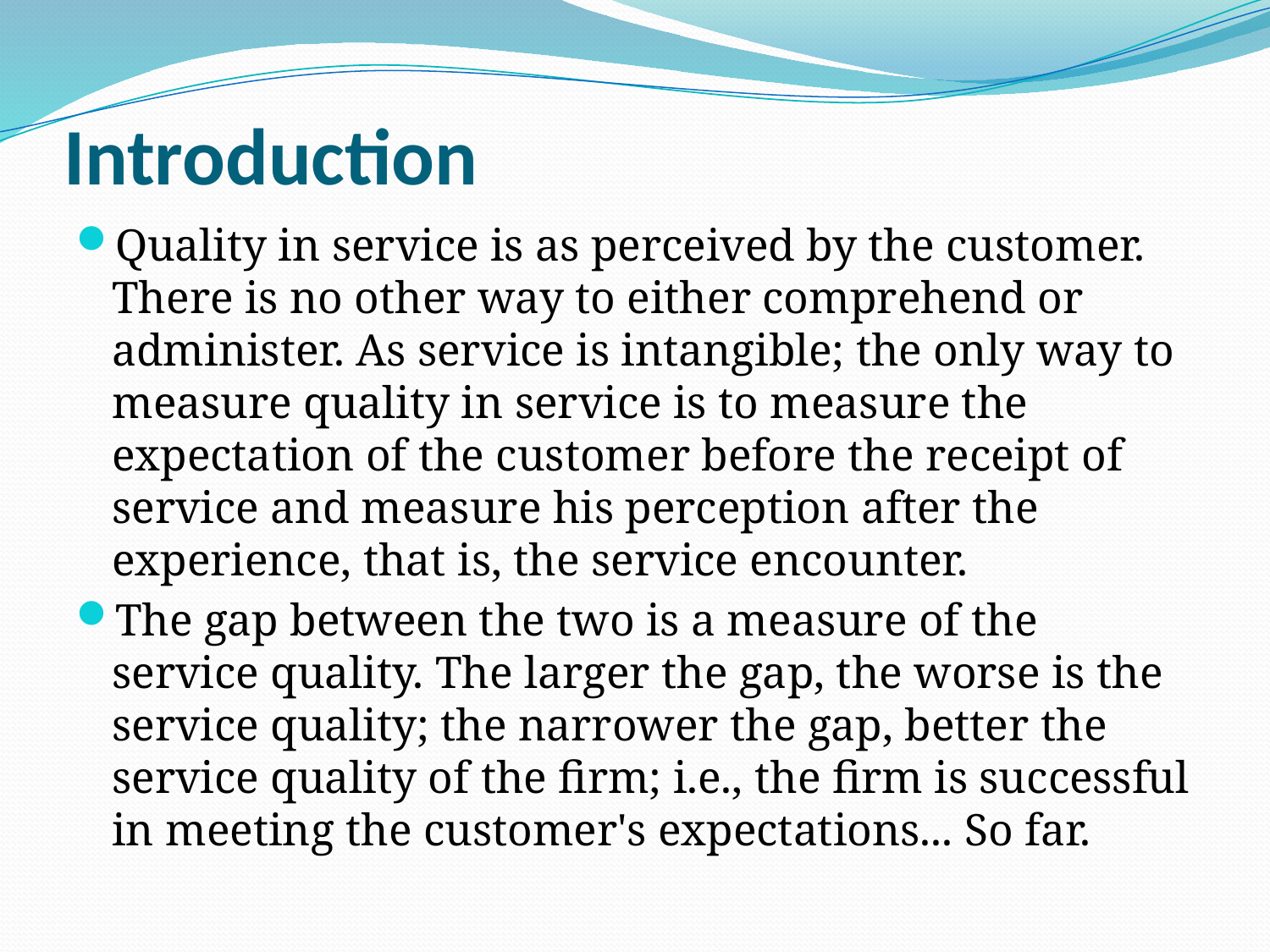

# Introduction
Quality in service is as perceived by the customer. There is no other way to either comprehend or administer. As service is intangible; the only way to measure quality in service is to measure the expectation of the customer before the receipt of service and measure his perception after the experience, that is, the service encounter.
The gap between the two is a measure of the service quality. The larger the gap, the worse is the service quality; the narrower the gap, better the service quality of the firm; i.e., the firm is successful in meeting the customer's expectations... So far.